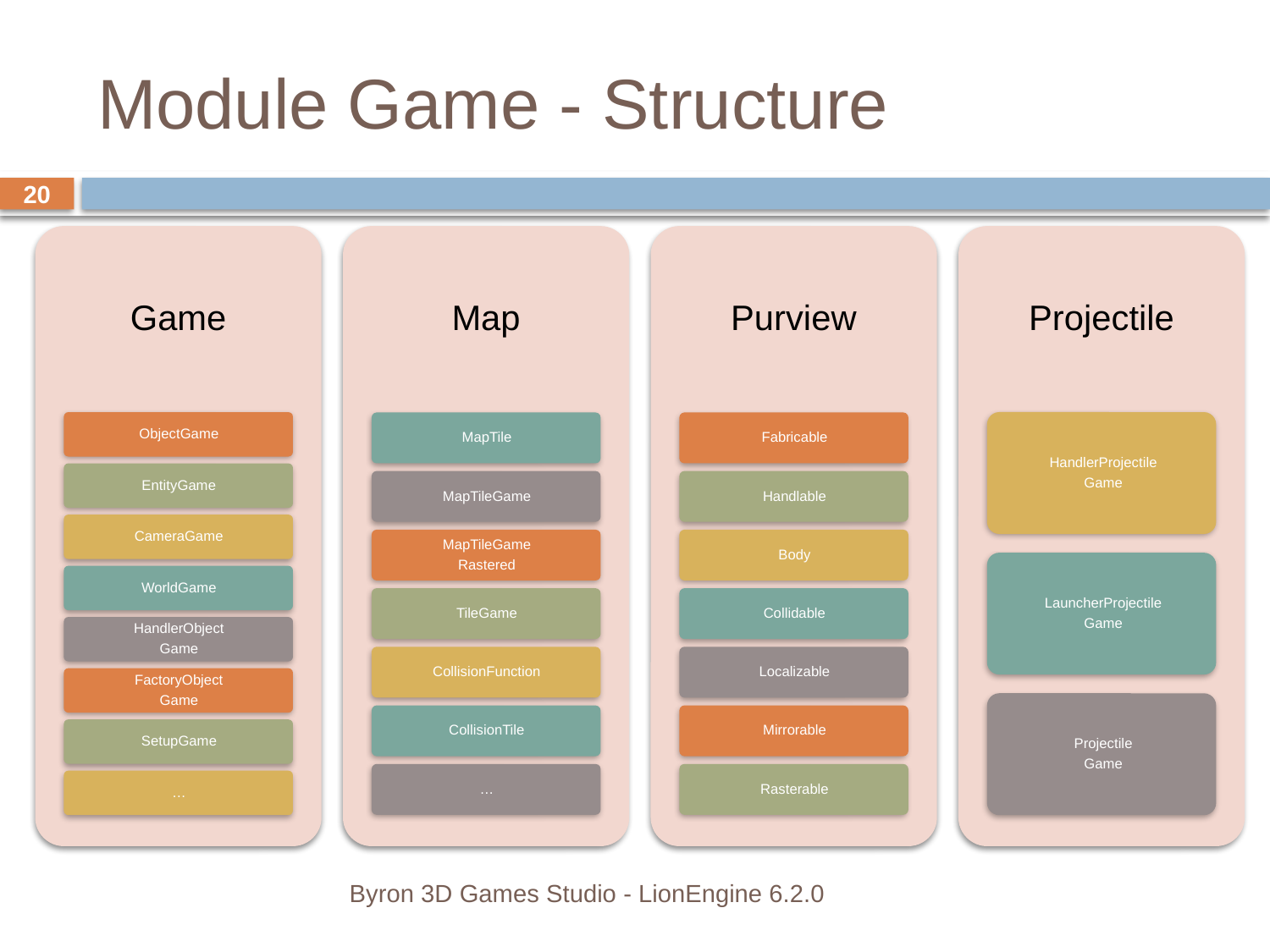

# Module Game - Structure
20
Game
ObjectGame
EntityGame
CameraGame
WorldGame
HandlerObject
Game
FactoryObject
Game
SetupGame
…
Map
MapTile
MapTileGame
MapTileGame
Rastered
TileGame
CollisionFunction
CollisionTile
…
Purview
Fabricable
Handlable
Body
Collidable
Localizable
Mirrorable
Rasterable
Projectile
HandlerProjectile
Game
LauncherProjectile
Game
Projectile
Game
Byron 3D Games Studio - LionEngine 6.2.0